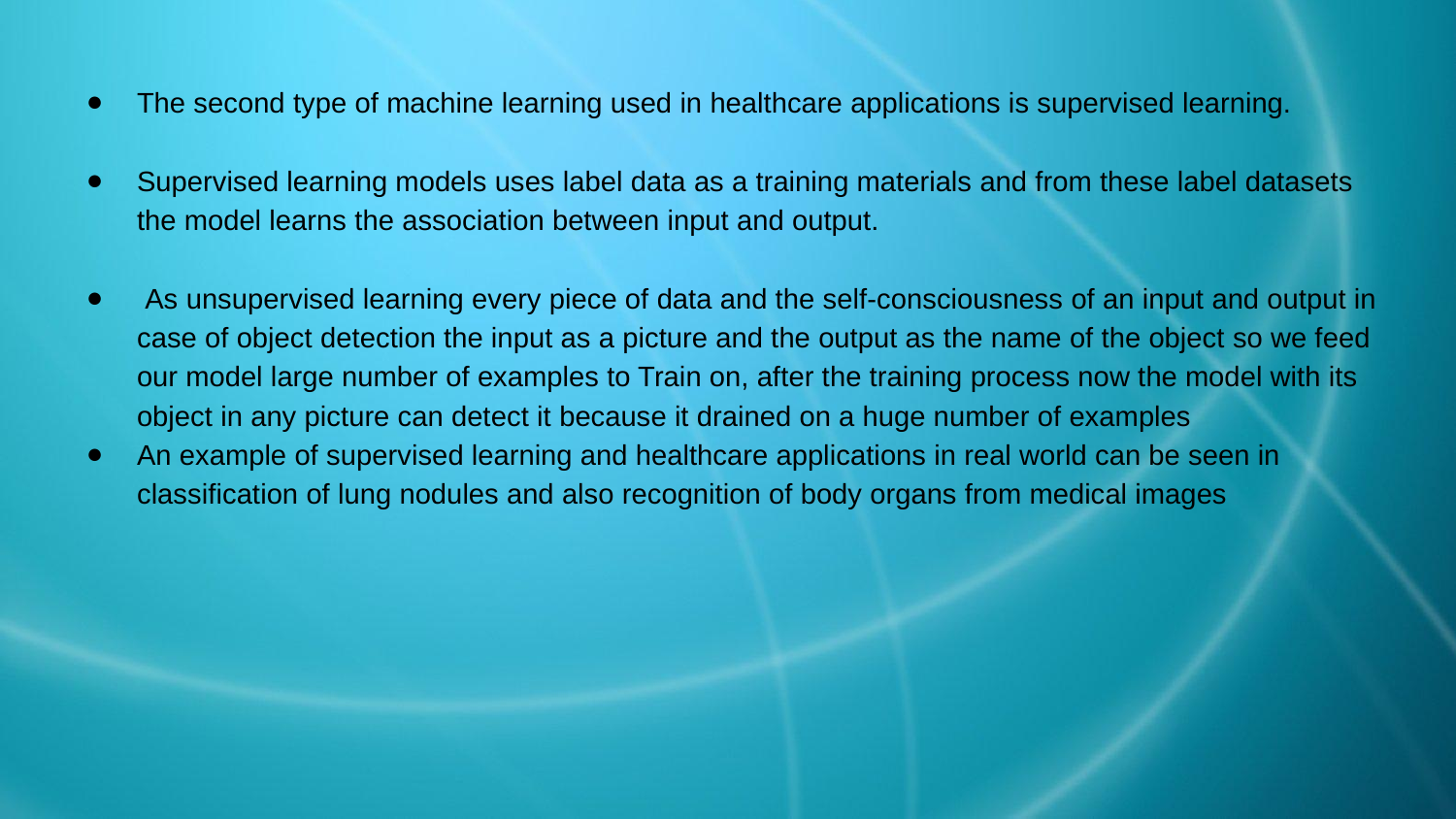

#
The second type of machine learning used in healthcare applications is supervised learning.

Supervised learning models uses label data as a training materials and from these label datasets the model learns the association between input and output.

 As unsupervised learning every piece of data and the self-consciousness of an input and output in case of object detection the input as a picture and the output as the name of the object so we feed our model large number of examples to Train on, after the training process now the model with its object in any picture can detect it because it drained on a huge number of examples
An example of supervised learning and healthcare applications in real world can be seen in classification of lung nodules and also recognition of body organs from medical images